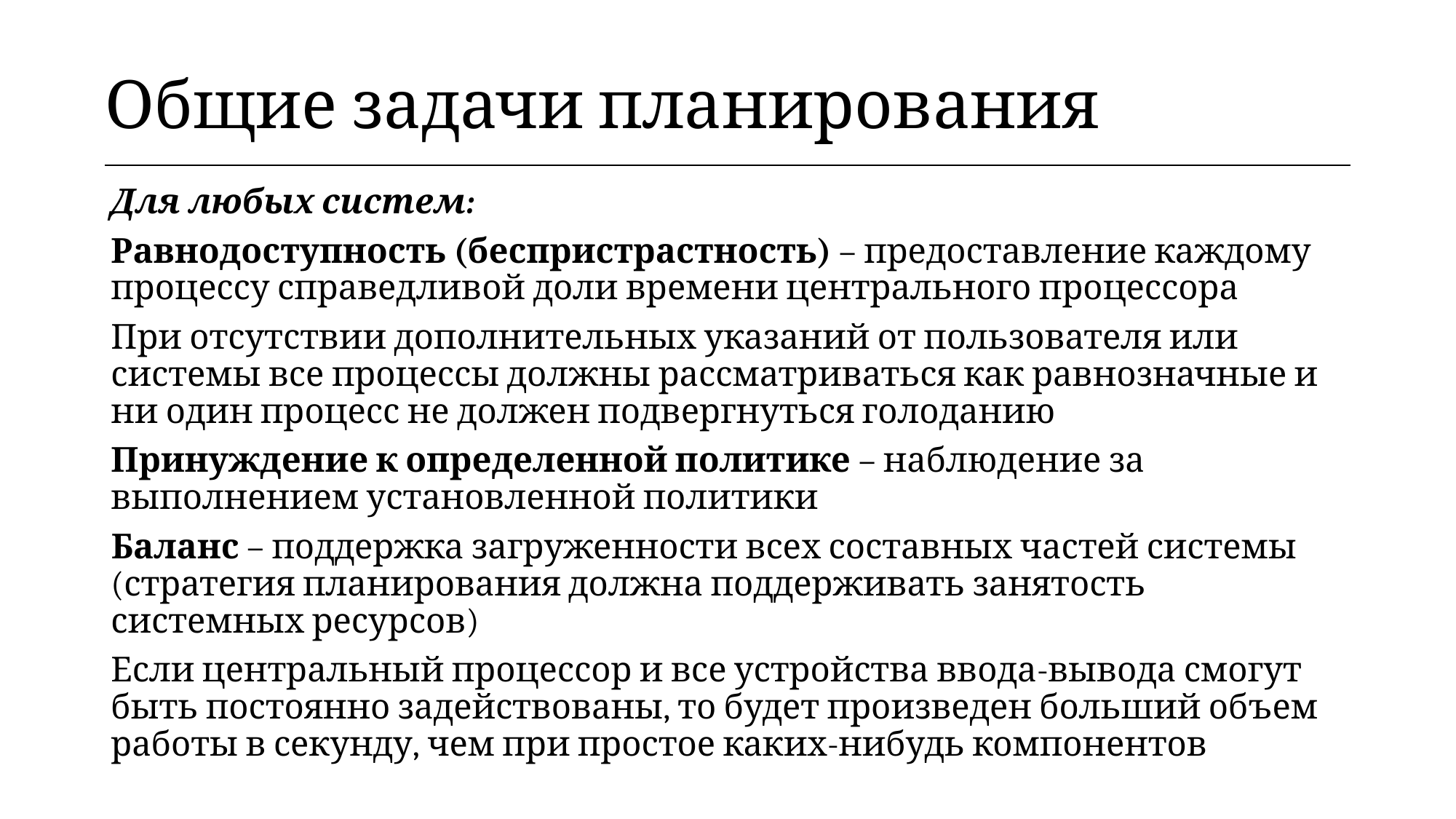

| Общие задачи планирования |
| --- |
Для любых систем:
Равнодоступность (беспристрастность) – предоставление каждому процессу справедливой доли времени центрального процессора
При отсутствии дополнительных указаний от пользователя или системы все процессы должны рассматриваться как равнозначные и ни один процесс не должен подвергнуться голоданию
Принуждение к определенной политике – наблюдение за выполнением установленной политики
Баланс – поддержка загруженности всех составных частей системы (стратегия планирования должна поддерживать занятость системных ресурсов)
Если центральный процессор и все устройства ввода-вывода смогут быть постоянно задействованы, то будет произведен больший объем работы в секунду, чем при простое каких-нибудь компонентов